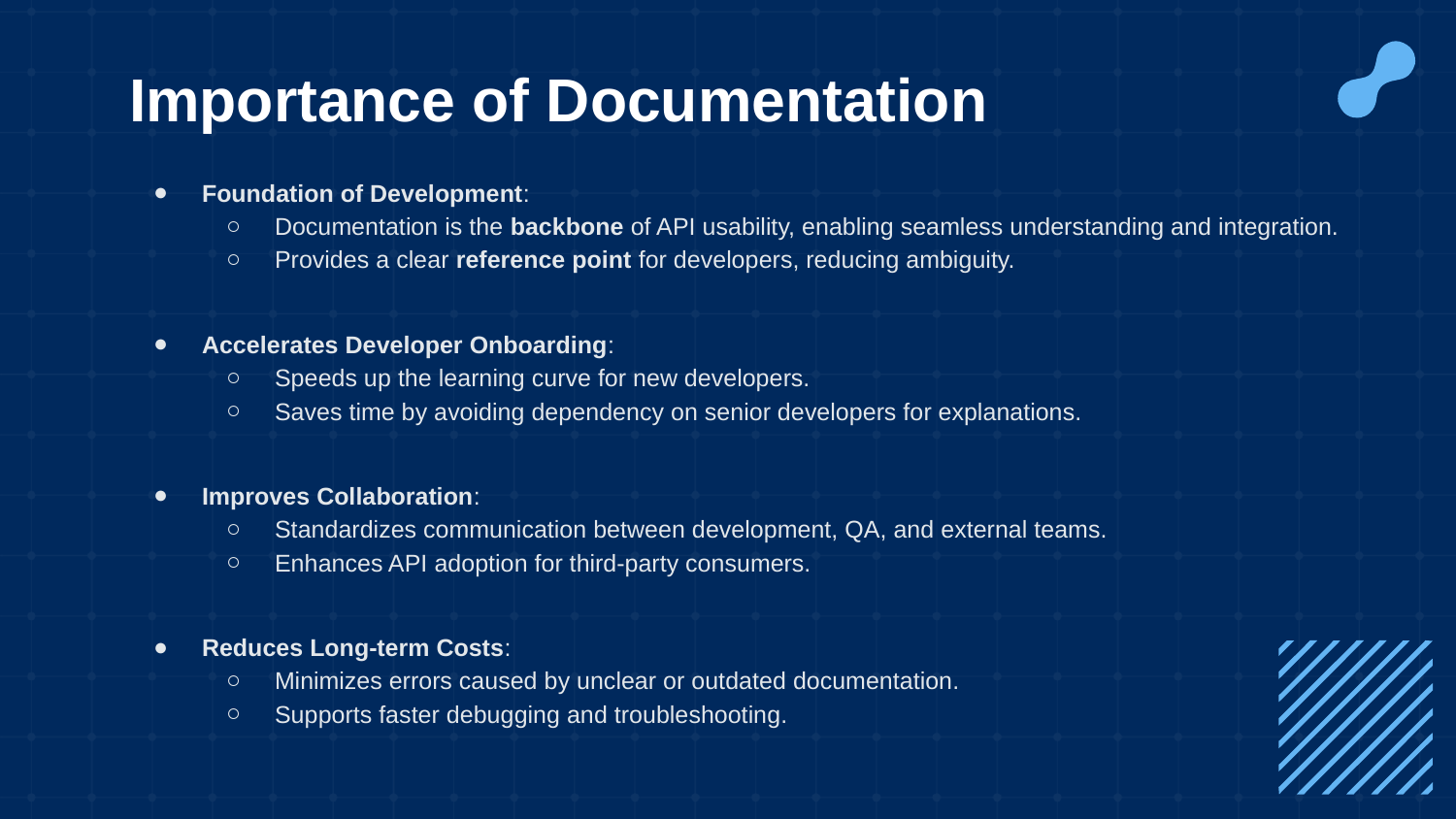

# Importance of Documentation
Foundation of Development:
Documentation is the backbone of API usability, enabling seamless understanding and integration.
Provides a clear reference point for developers, reducing ambiguity.

Accelerates Developer Onboarding:
Speeds up the learning curve for new developers.
Saves time by avoiding dependency on senior developers for explanations.

Improves Collaboration:
Standardizes communication between development, QA, and external teams.
Enhances API adoption for third-party consumers.

Reduces Long-term Costs:
Minimizes errors caused by unclear or outdated documentation.
Supports faster debugging and troubleshooting.